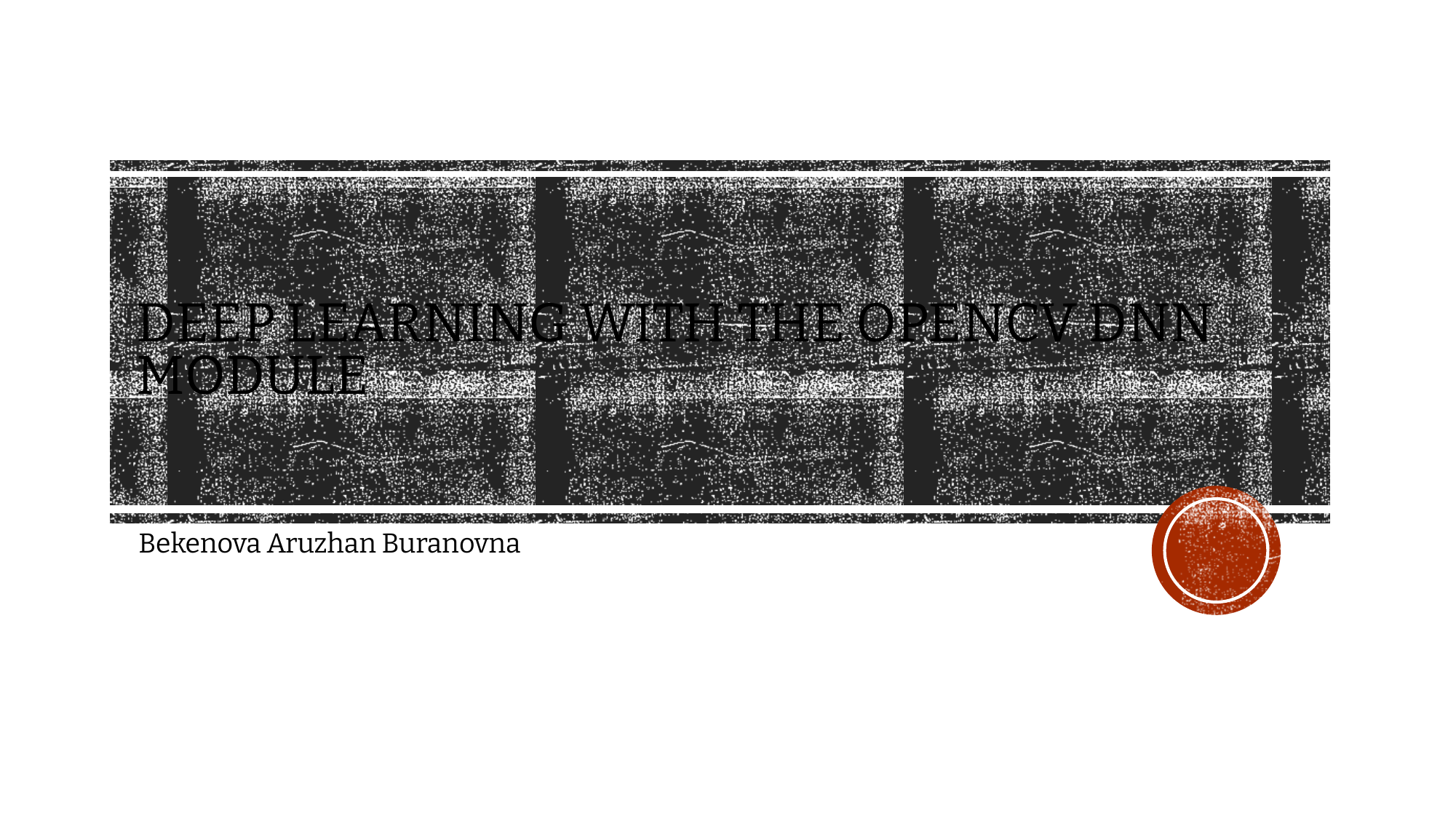

# Deep learning with the OpenCV DNN module
Bekenova Aruzhan Buranovna